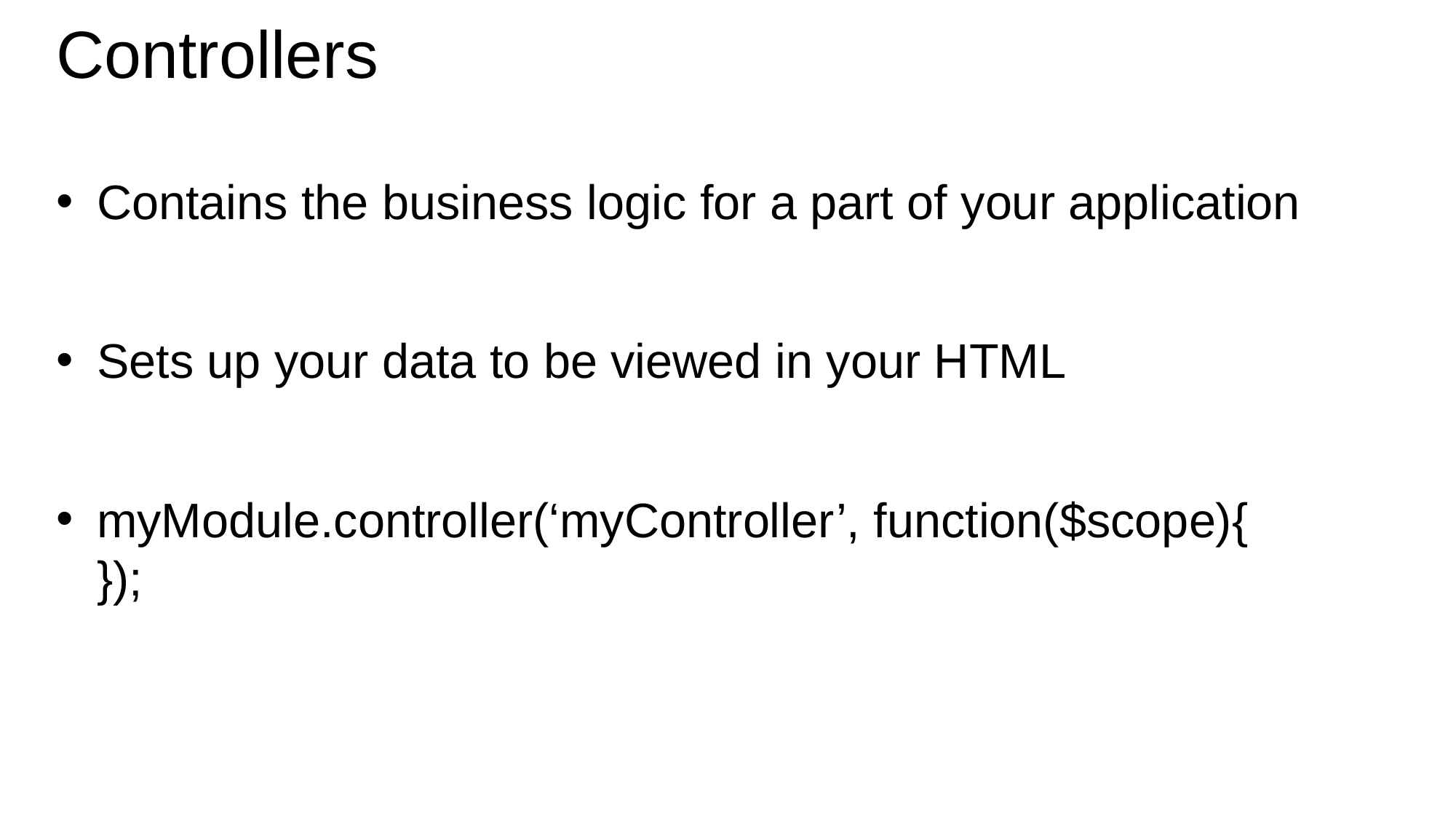

# Controllers
Contains the business logic for a part of your application

Sets up your data to be viewed in your HTML

myModule.controller(‘myController’, function($scope){
});